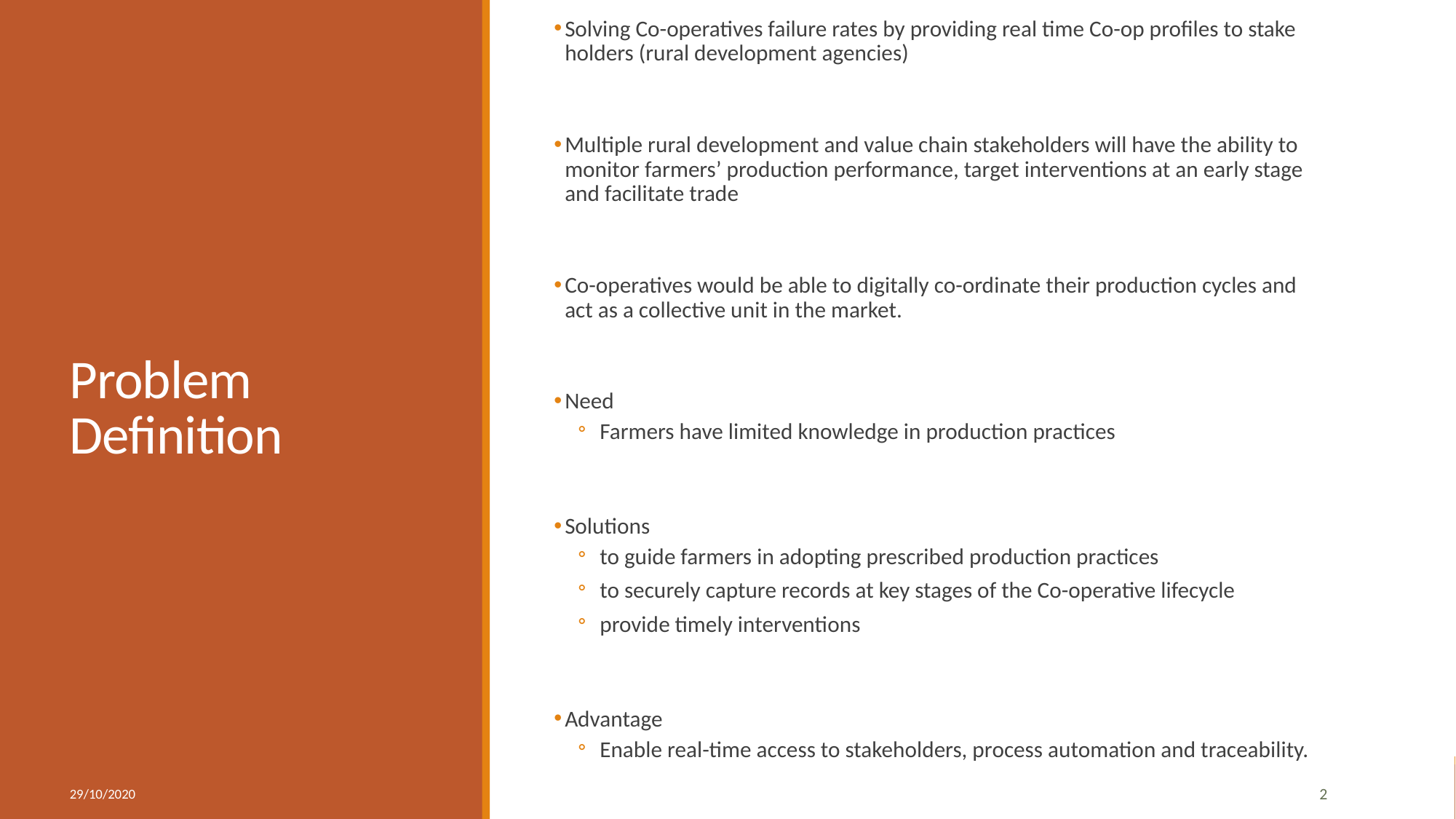

Solving Co-operatives failure rates by providing real time Co-op profiles to stake holders (rural development agencies)

Multiple rural development and value chain stakeholders will have the ability to monitor farmers’ production performance, target interventions at an early stage and facilitate trade

Co-operatives would be able to digitally co-ordinate their production cycles and act as a collective unit in the market.

Need
Farmers have limited knowledge in production practices

Solutions
to guide farmers in adopting prescribed production practices
to securely capture records at key stages of the Co-operative lifecycle
provide timely interventions

Advantage
Enable real-time access to stakeholders, process automation and traceability.

# Problem Definition
29/10/2020
2